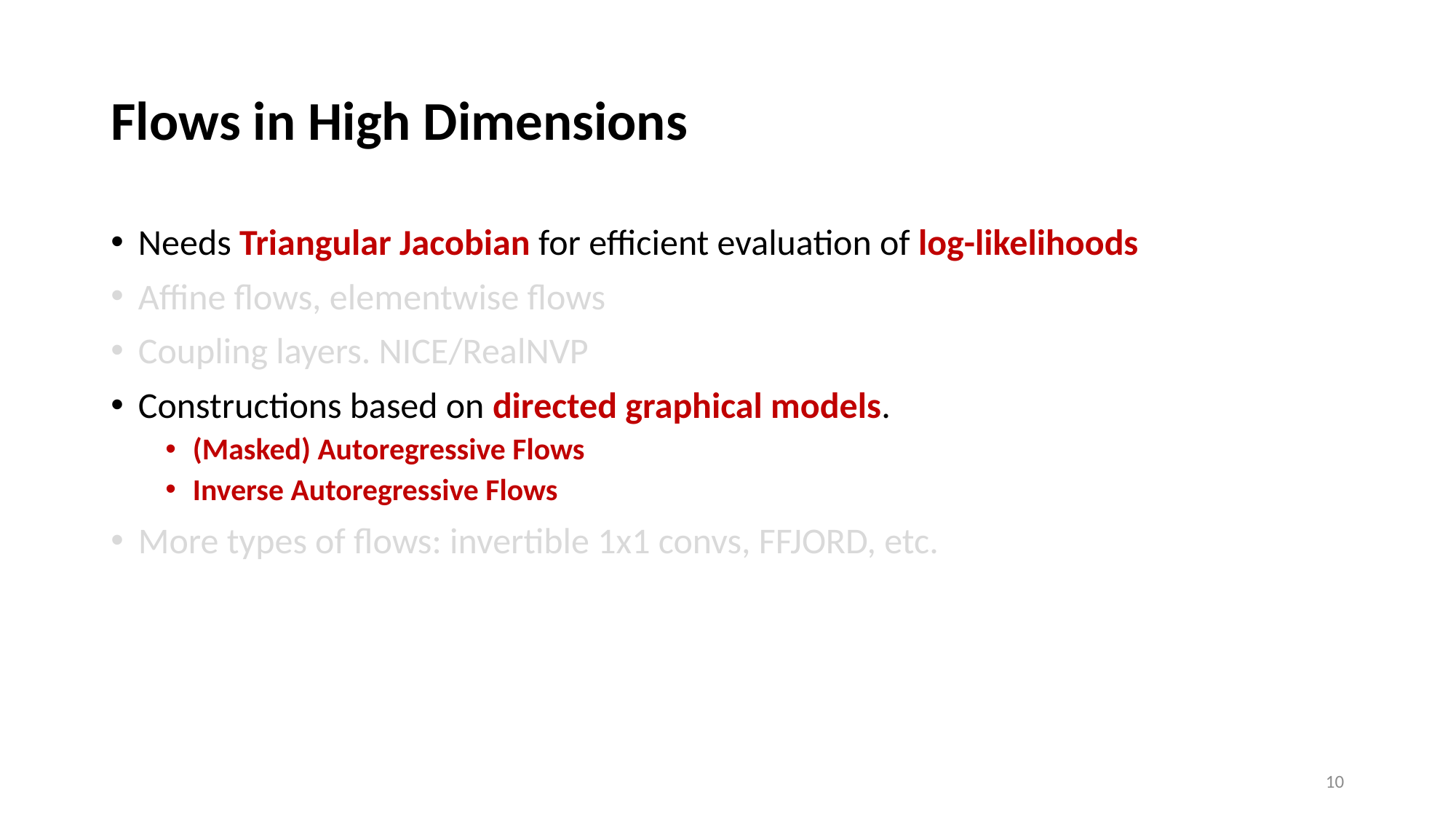

# Flows in High Dimensions
Needs Triangular Jacobian for efficient evaluation of log-likelihoods
Affine flows, elementwise flows
Coupling layers. NICE/RealNVP
Constructions based on directed graphical models.
(Masked) Autoregressive Flows
Inverse Autoregressive Flows
More types of flows: invertible 1x1 convs, FFJORD, etc.
10